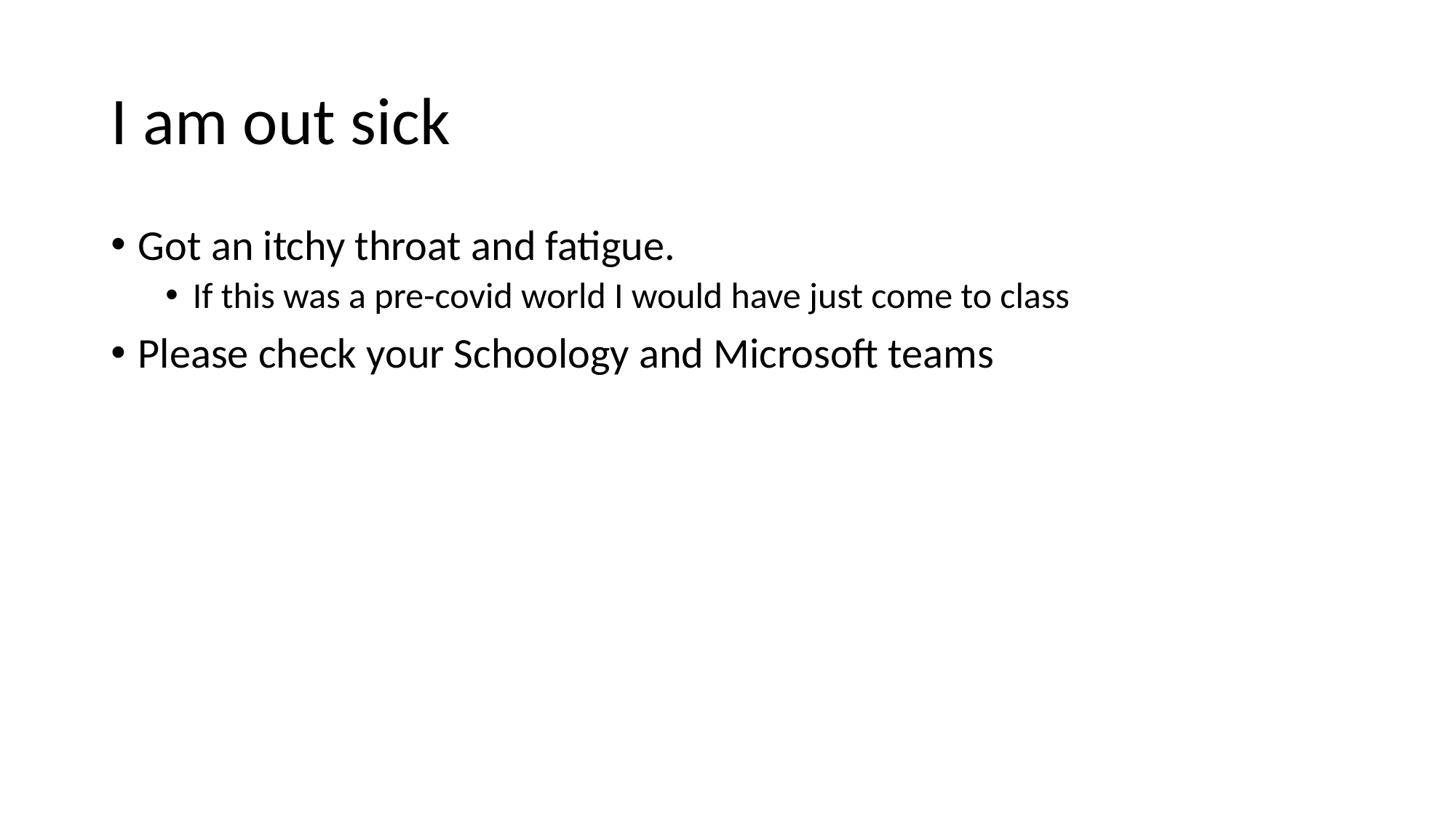

# I am out sick
Got an itchy throat and fatigue.
If this was a pre-covid world I would have just come to class
Please check your Schoology and Microsoft teams